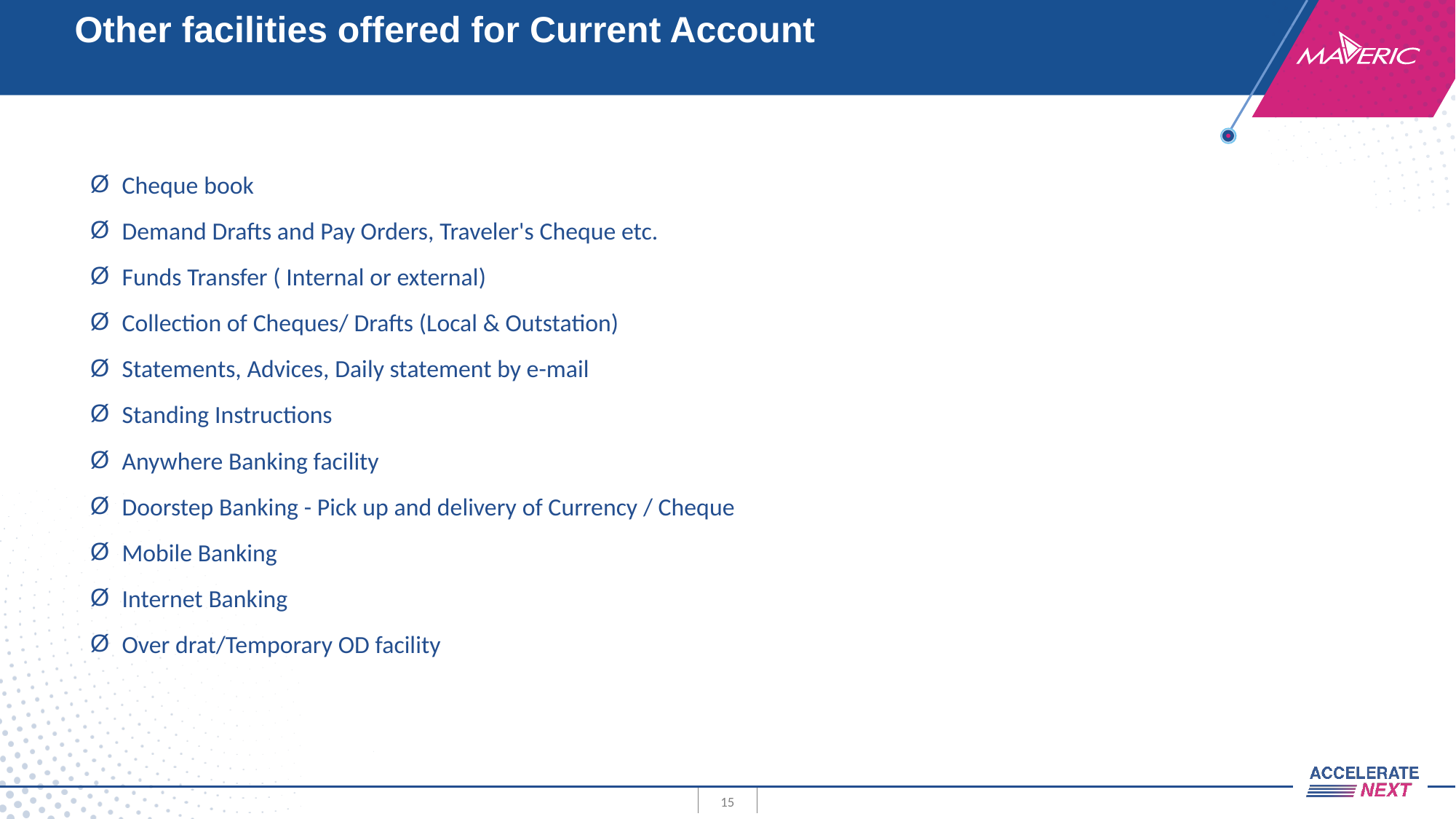

# Other facilities offered for Current Account

Cheque book
Demand Drafts and Pay Orders, Traveler's Cheque etc.
Funds Transfer ( Internal or external)
Collection of Cheques/ Drafts (Local & Outstation)
Statements, Advices, Daily statement by e-mail
Standing Instructions
Anywhere Banking facility
Doorstep Banking - Pick up and delivery of Currency / Cheque
Mobile Banking
Internet Banking
Over drat/Temporary OD facility

15